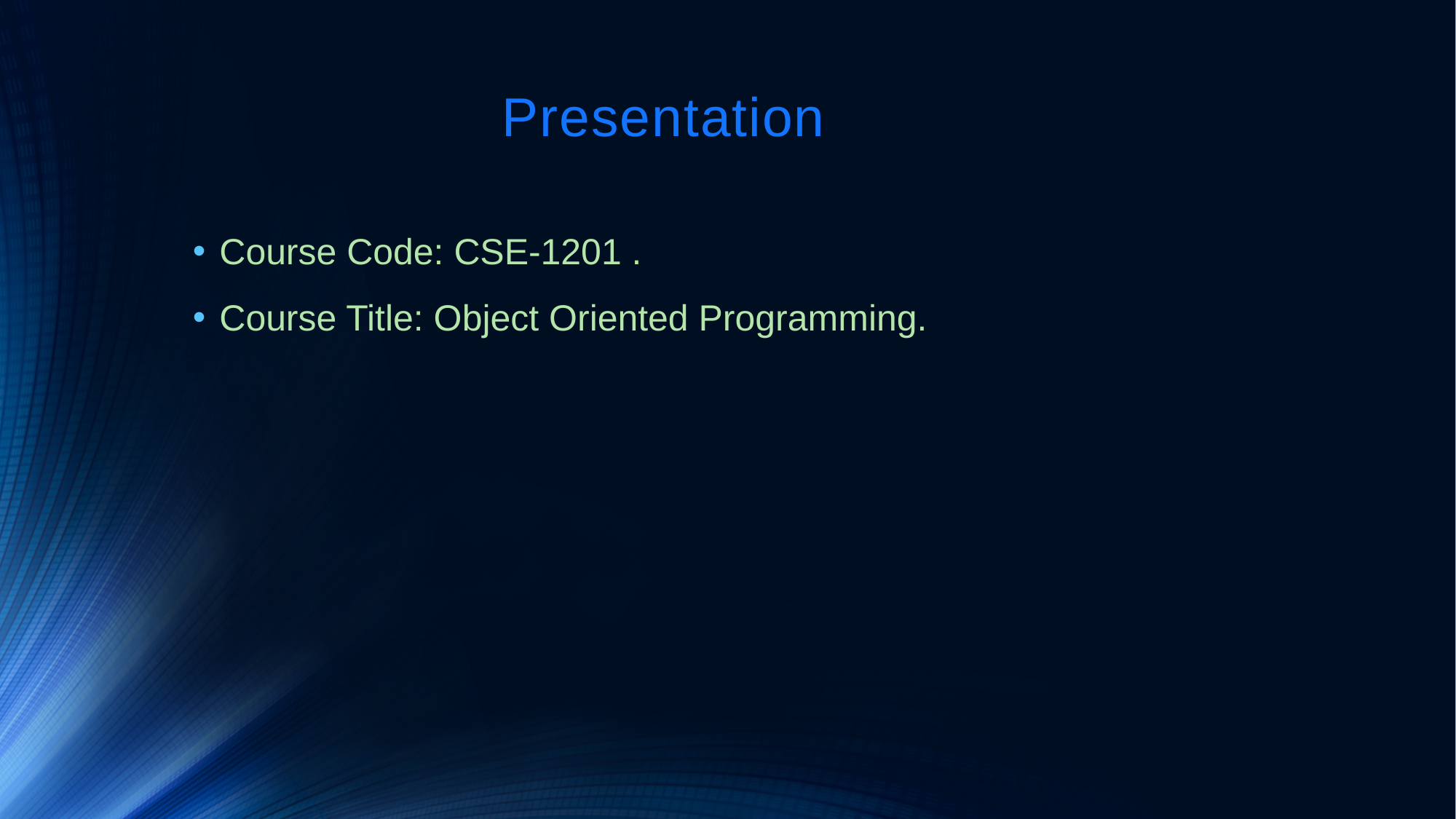

# Presentation
Course Code: CSE-1201 .
Course Title: Object Oriented Programming.